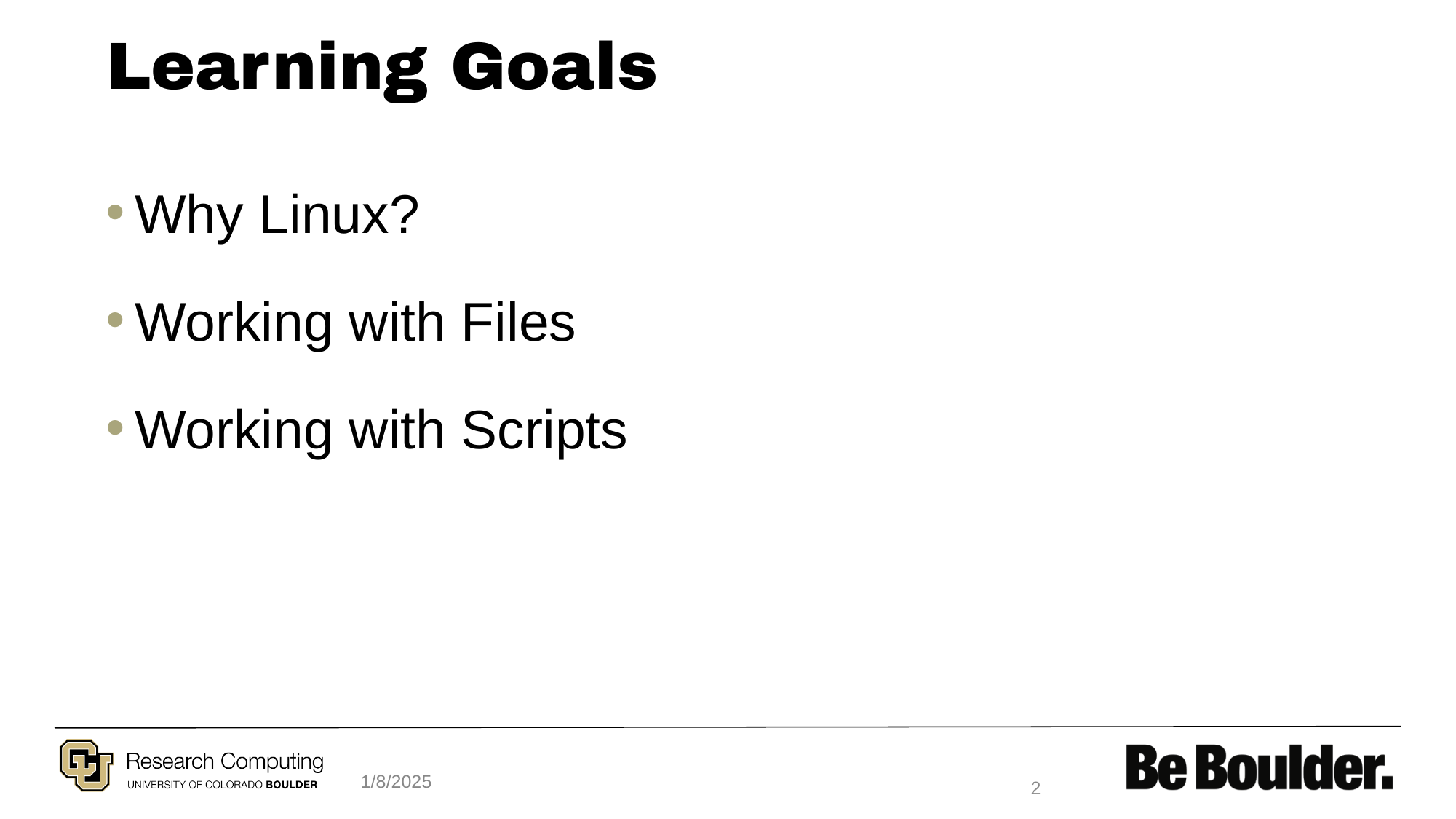

# Learning Goals
Why Linux?
Working with Files
Working with Scripts
1/8/2025
2